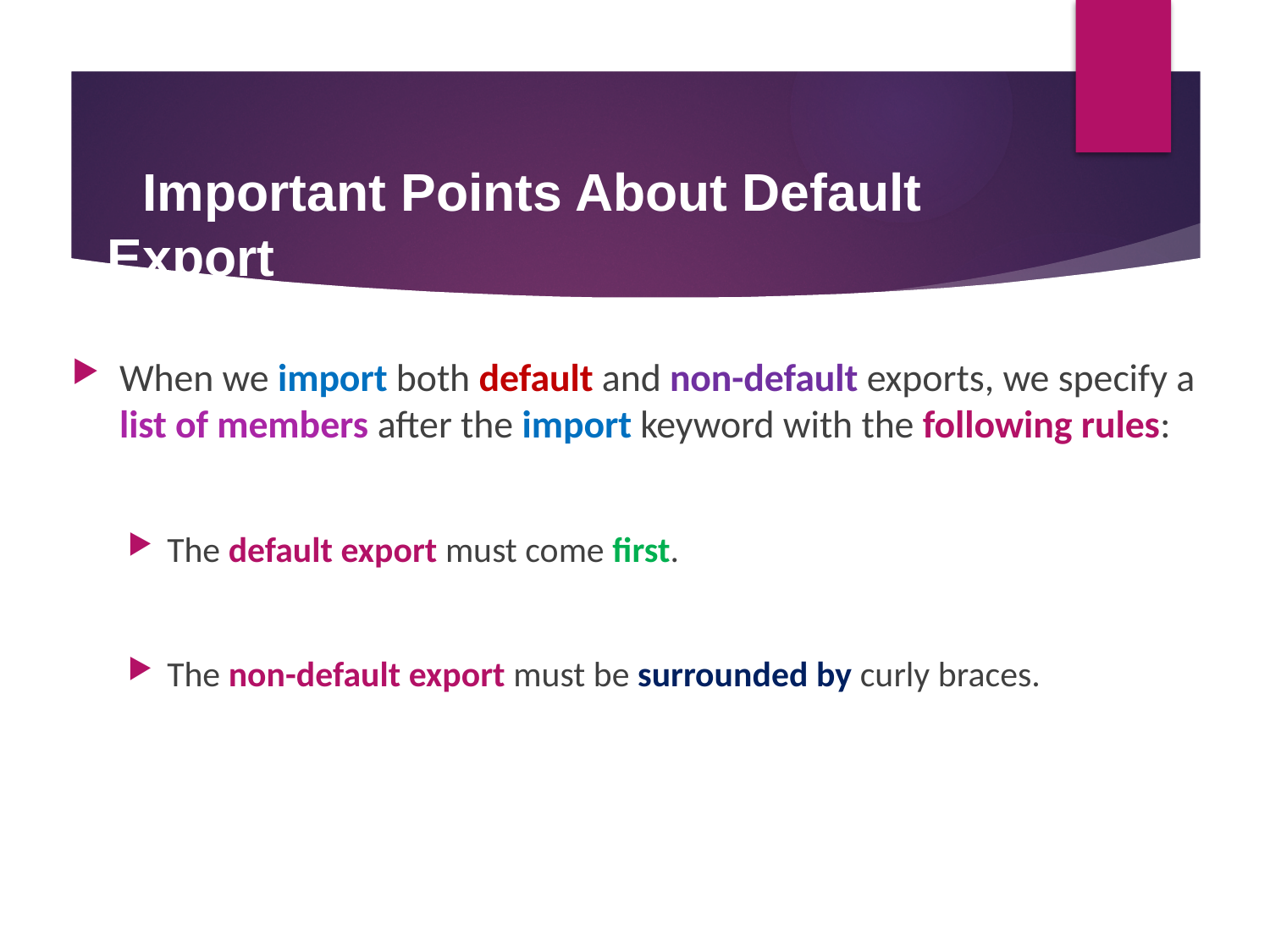

Important Points About Default Export
When we import both default and non-default exports, we specify a list of members after the import keyword with the following rules:

The default export must come first.

The non-default export must be surrounded by curly braces.